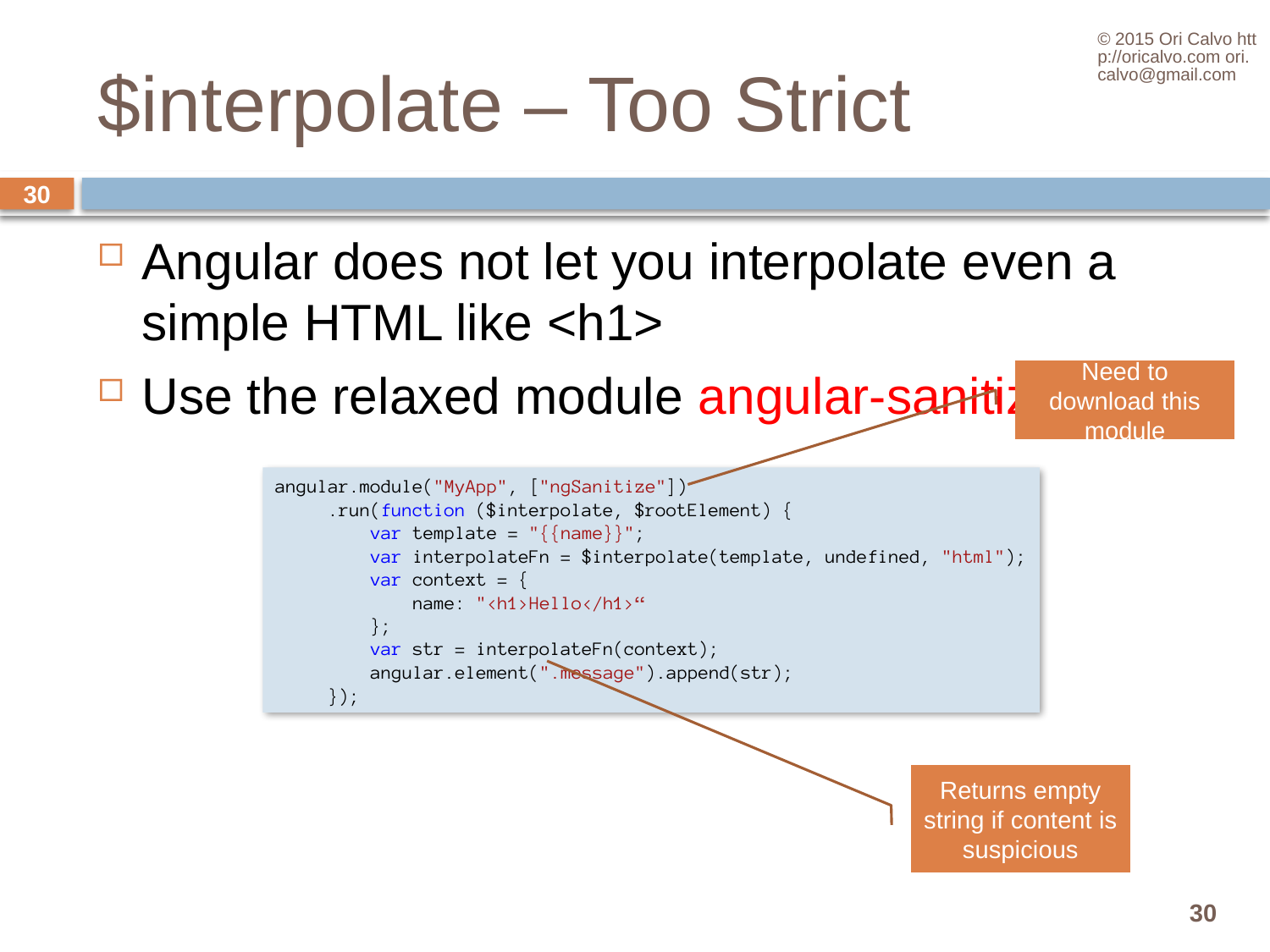

© 2015 Ori Calvo http://oricalvo.com ori.calvo@gmail.com
# $interpolate – Too Strict
30
Angular does not let you interpolate even a simple HTML like <h1>
Use the relaxed module angular-sanitize
Need to download this module
angular.module("MyApp", ["ngSanitize"])
     .run(function ($interpolate, $rootElement) {
         var template = "{{name}}";
         var interpolateFn = $interpolate(template, undefined, "html");
         var context = {
             name: "<h1>Hello</h1>“
         };
         var str = interpolateFn(context);
         angular.element(".message").append(str);
     });
Returns empty string if content is suspicious